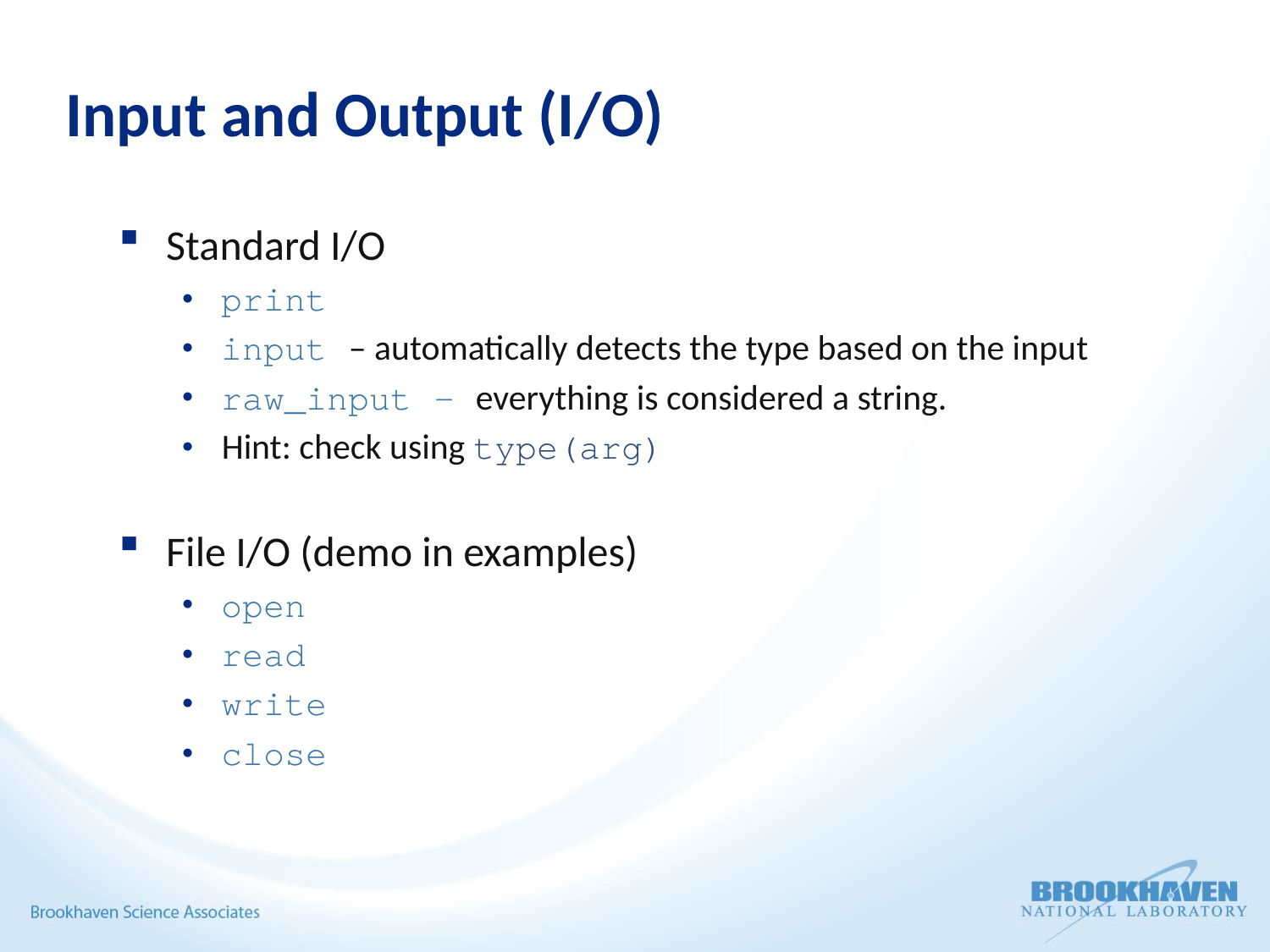

# Input and Output (I/O)
Standard I/O
print
input – automatically detects the type based on the input
raw_input – everything is considered a string.
Hint: check using type(arg)

File I/O (demo in examples)
open
read
write
close